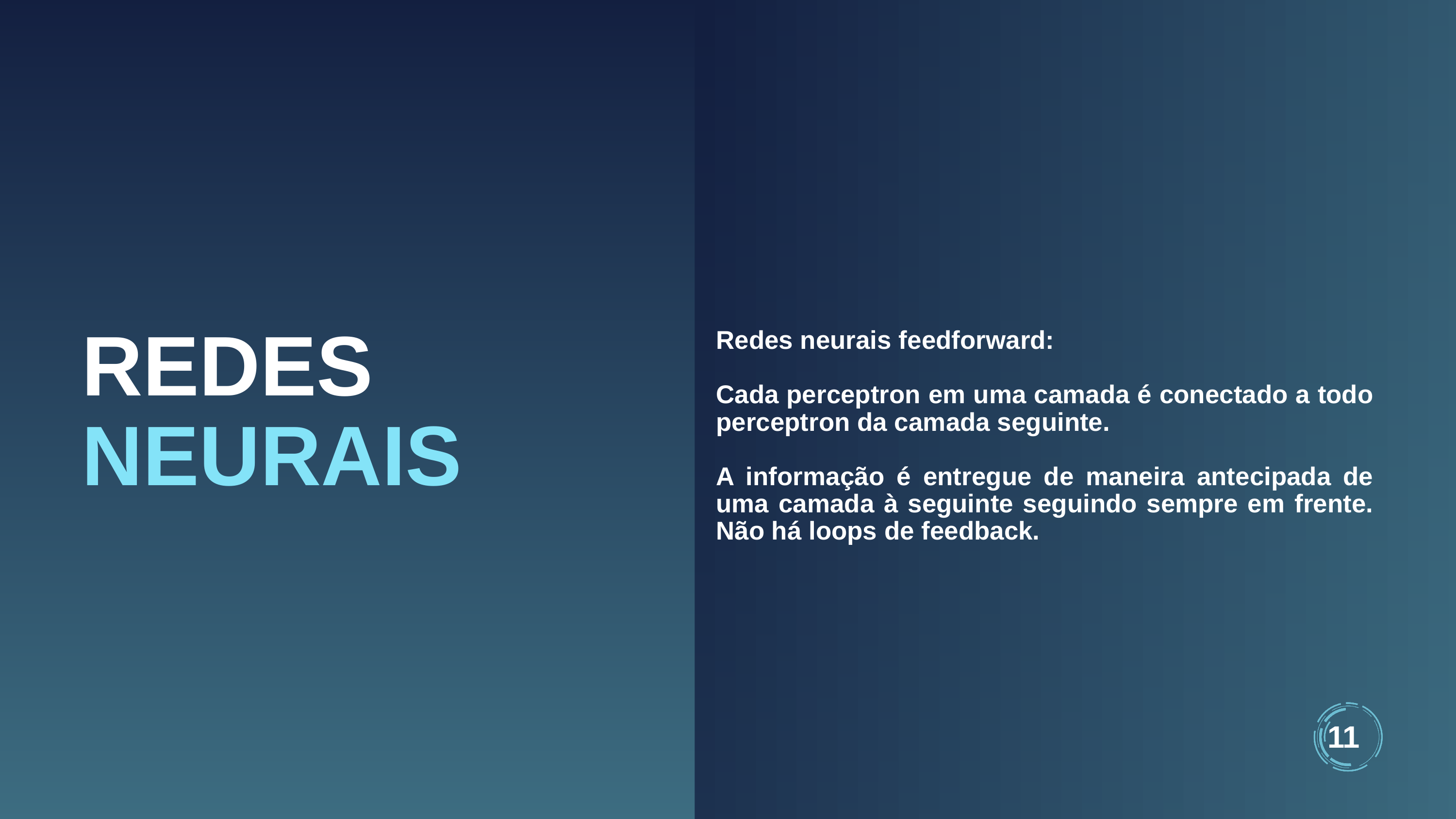

REDES NEURAIS
Redes neurais feedforward:

Cada perceptron em uma camada é conectado a todo perceptron da camada seguinte.

A informação é entregue de maneira antecipada de uma camada à seguinte seguindo sempre em frente. Não há loops de feedback.

11